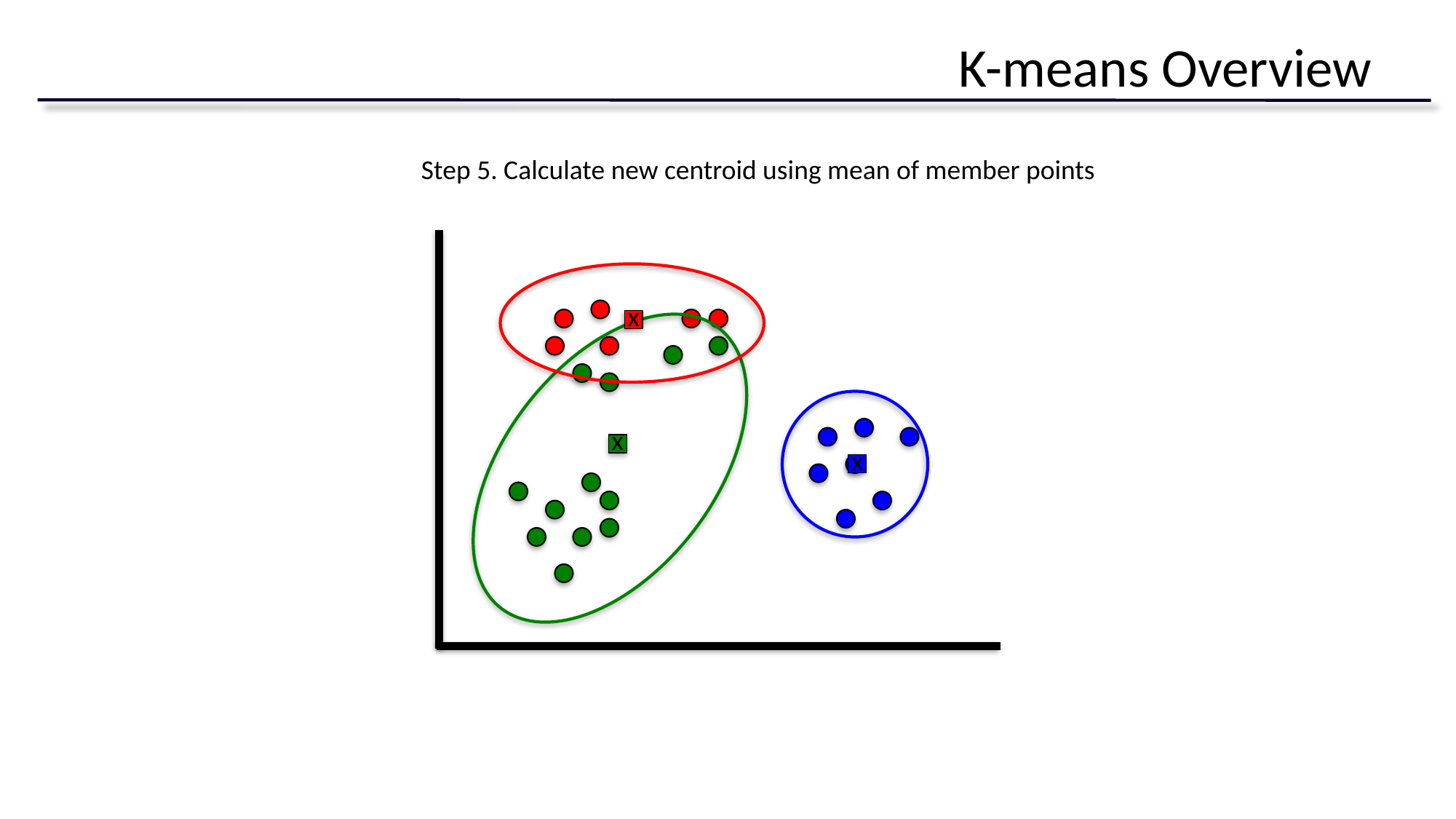

# K-means Overview
Step 5. Calculate new centroid using mean of member points

x

x

x